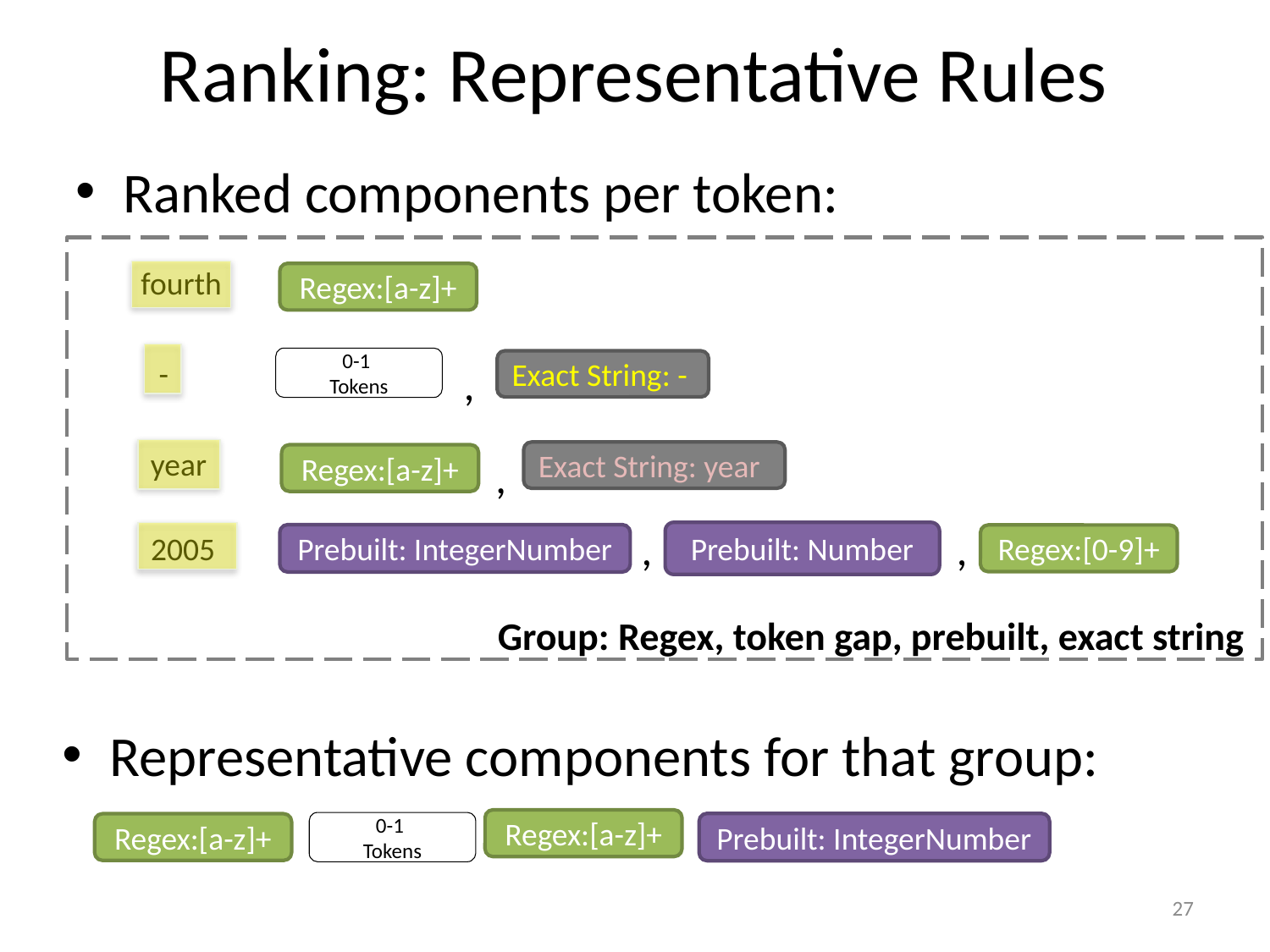

# Ranking: Representative Rules
Ranked components per token:

fourth

Regex:[a-z]+

-
0-1
Tokens
,
Exact String: -
year

Exact String: year
,
Regex:[a-z]+
,
,
Prebuilt: Number

2005
Prebuilt: IntegerNumber
Regex:[0-9]+
Group: Regex, token gap, prebuilt, exact string
Representative components for that group:
Regex:[a-z]+
0-1
Tokens
Prebuilt: IntegerNumber
Regex:[a-z]+
27